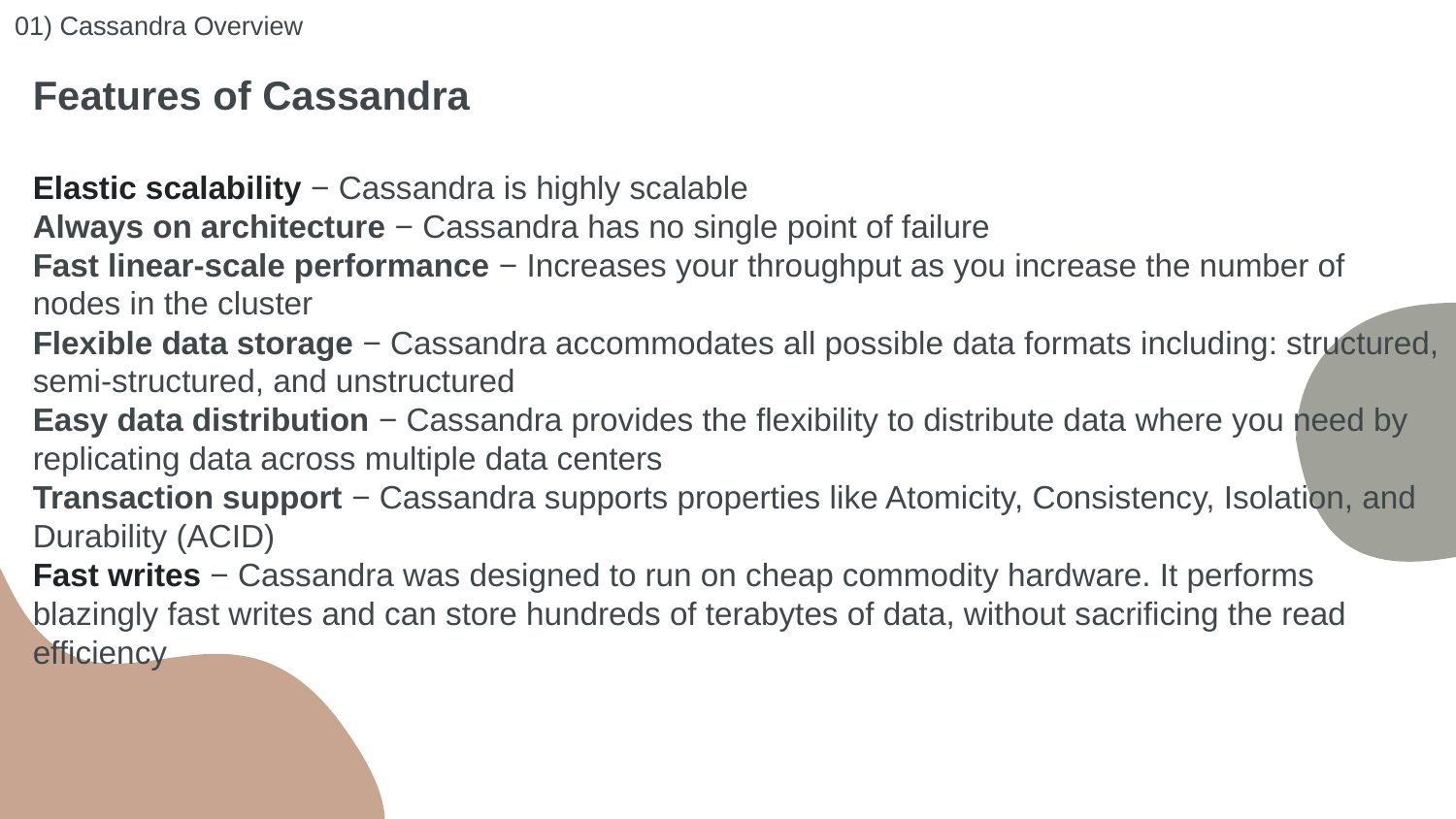

# 01) Cassandra Overview
Features of Cassandra

Elastic scalability − Cassandra is highly scalable
Always on architecture − Cassandra has no single point of failure
Fast linear-scale performance − Increases your throughput as you increase the number of nodes in the cluster
Flexible data storage − Cassandra accommodates all possible data formats including: structured, semi-structured, and unstructured
Easy data distribution − Cassandra provides the flexibility to distribute data where you need by replicating data across multiple data centers
Transaction support − Cassandra supports properties like Atomicity, Consistency, Isolation, and Durability (ACID)
Fast writes − Cassandra was designed to run on cheap commodity hardware. It performs blazingly fast writes and can store hundreds of terabytes of data, without sacrificing the read efficiency